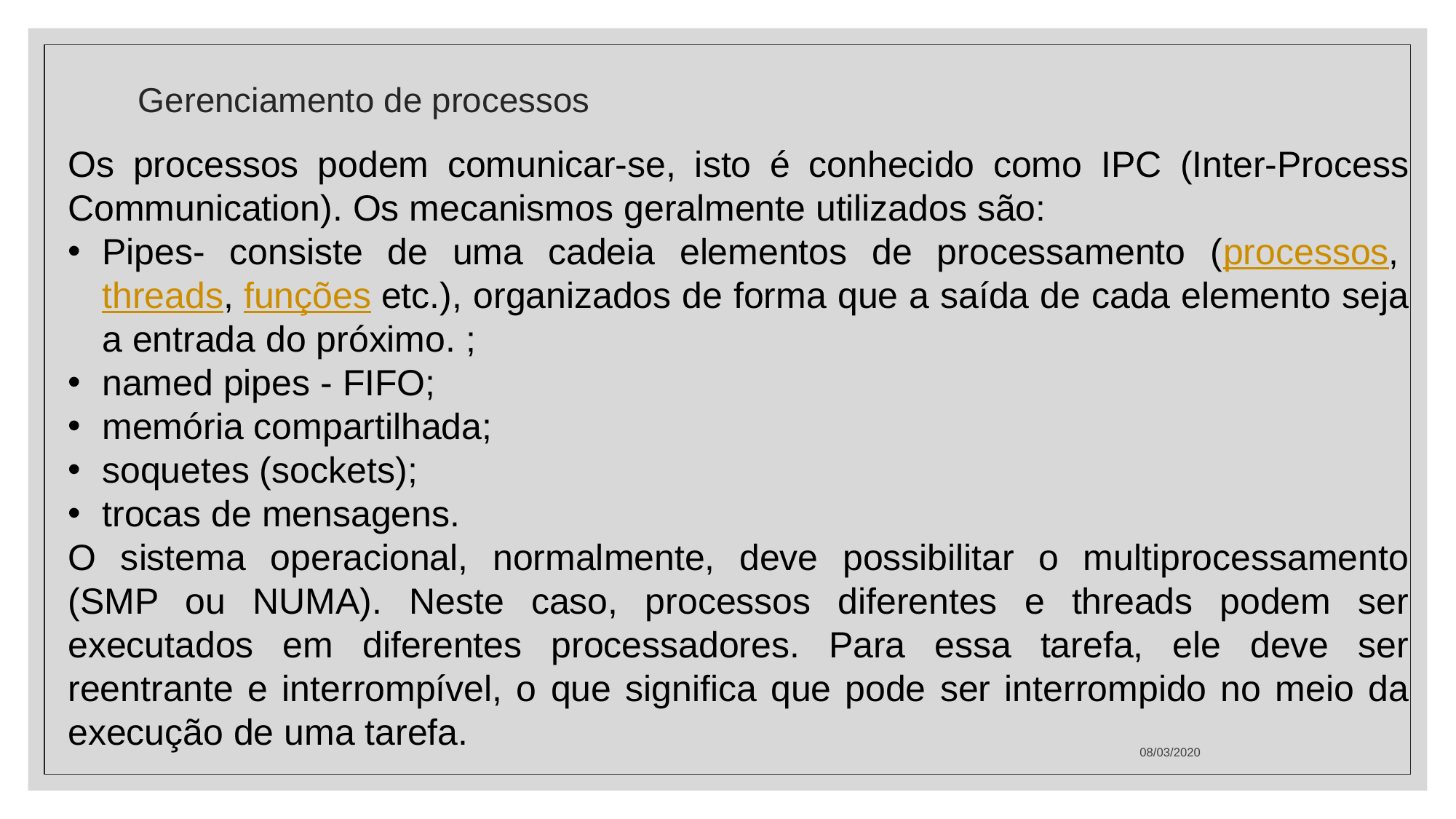

# Gerenciamento de processos
Os processos podem comunicar-se, isto é conhecido como IPC (Inter-Process Communication). Os mecanismos geralmente utilizados são:
Pipes- consiste de uma cadeia elementos de processamento (processos, threads, funções etc.), organizados de forma que a saída de cada elemento seja a entrada do próximo. ;
named pipes - FIFO;
memória compartilhada;
soquetes (sockets);
trocas de mensagens.
O sistema operacional, normalmente, deve possibilitar o multiprocessamento (SMP ou NUMA). Neste caso, processos diferentes e threads podem ser executados em diferentes processadores. Para essa tarefa, ele deve ser reentrante e interrompível, o que significa que pode ser interrompido no meio da execução de uma tarefa.
08/03/2020